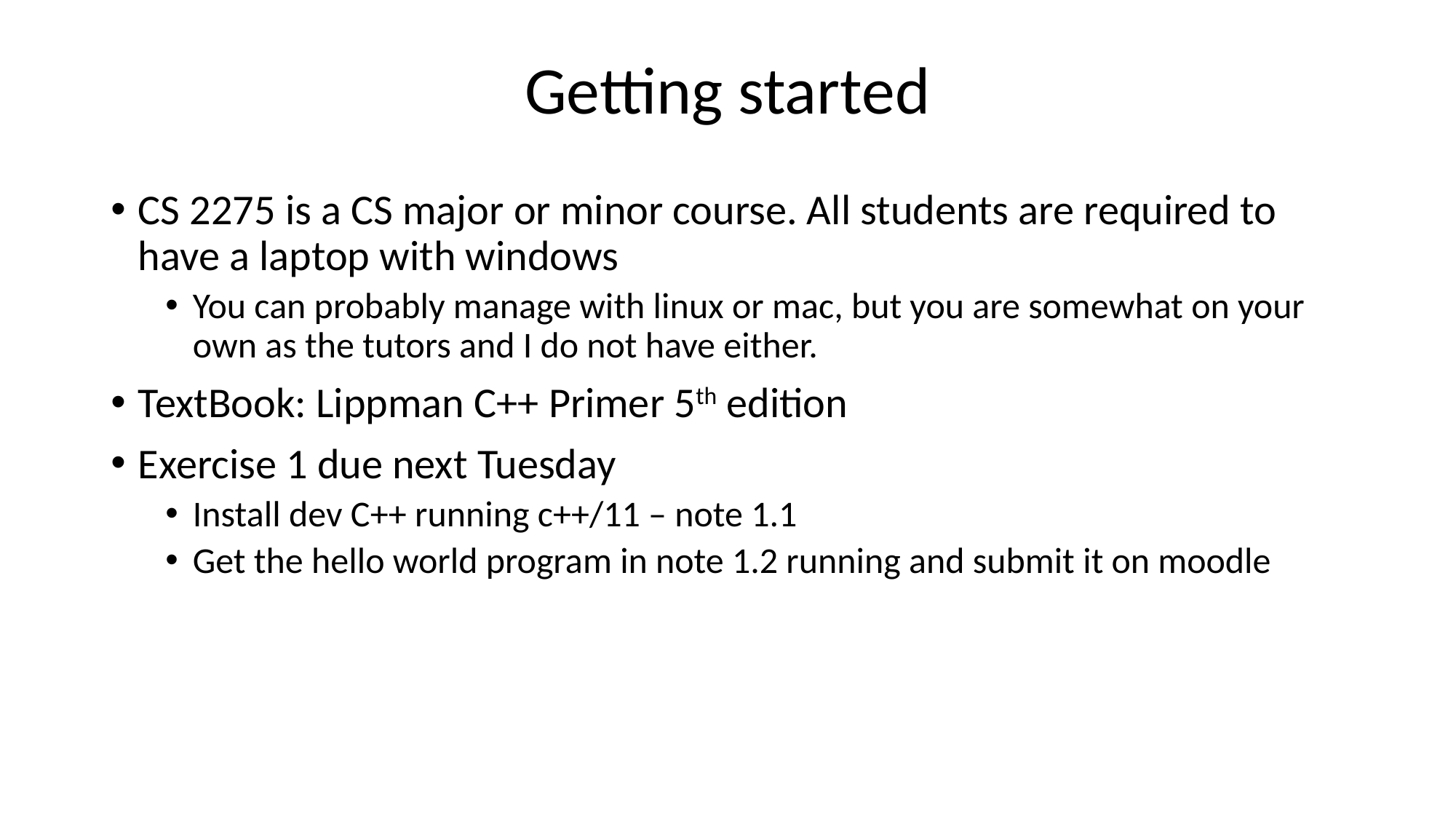

# Getting started
CS 2275 is a CS major or minor course. All students are required to have a laptop with windows
You can probably manage with linux or mac, but you are somewhat on your own as the tutors and I do not have either.
TextBook: Lippman C++ Primer 5th edition
Exercise 1 due next Tuesday
Install dev C++ running c++/11 – note 1.1
Get the hello world program in note 1.2 running and submit it on moodle